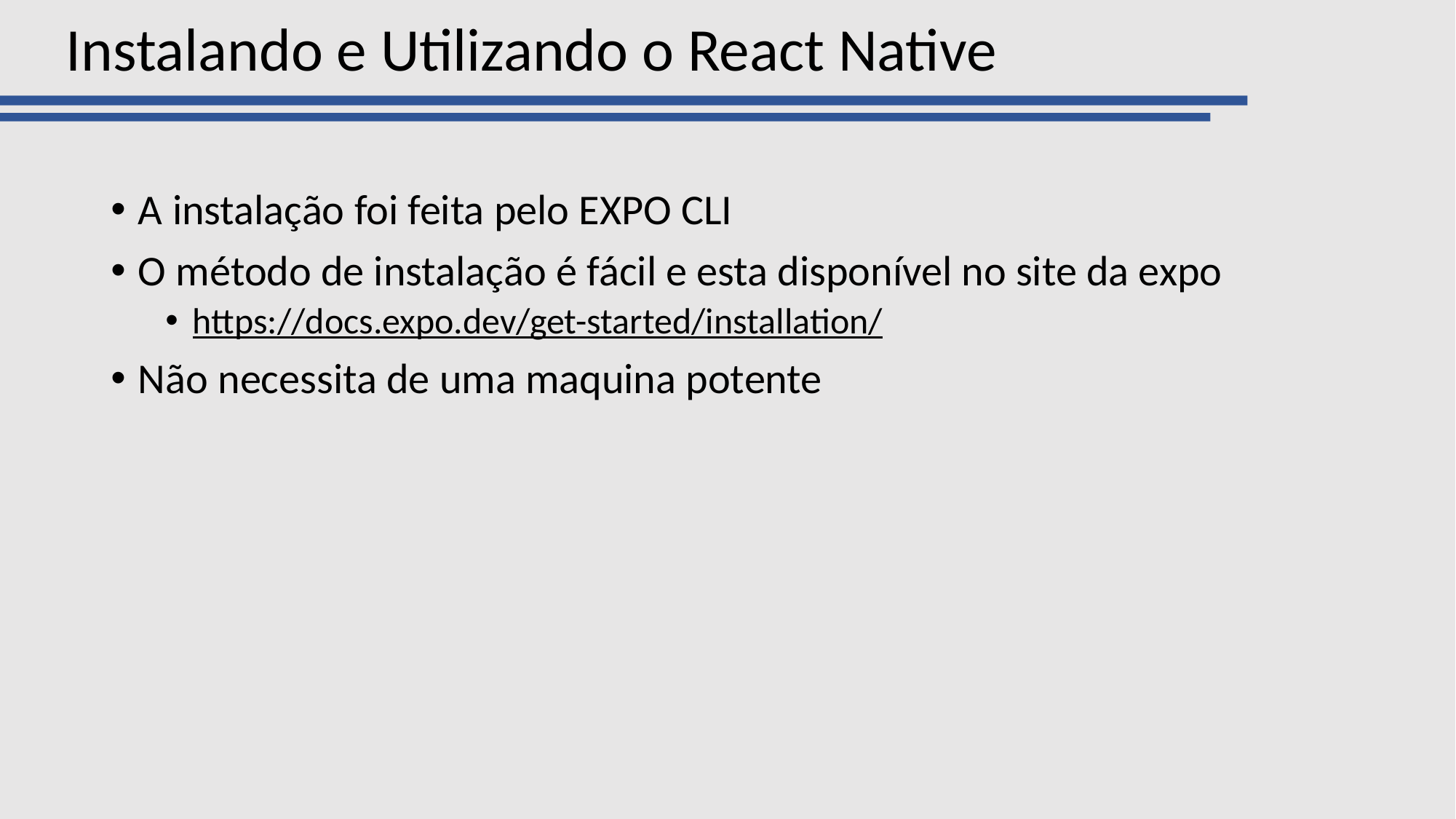

Instalando e Utilizando o React Native
#

A instalação foi feita pelo EXPO CLI
O método de instalação é fácil e esta disponível no site da expo
https://docs.expo.dev/get-started/installation/
Não necessita de uma maquina potente